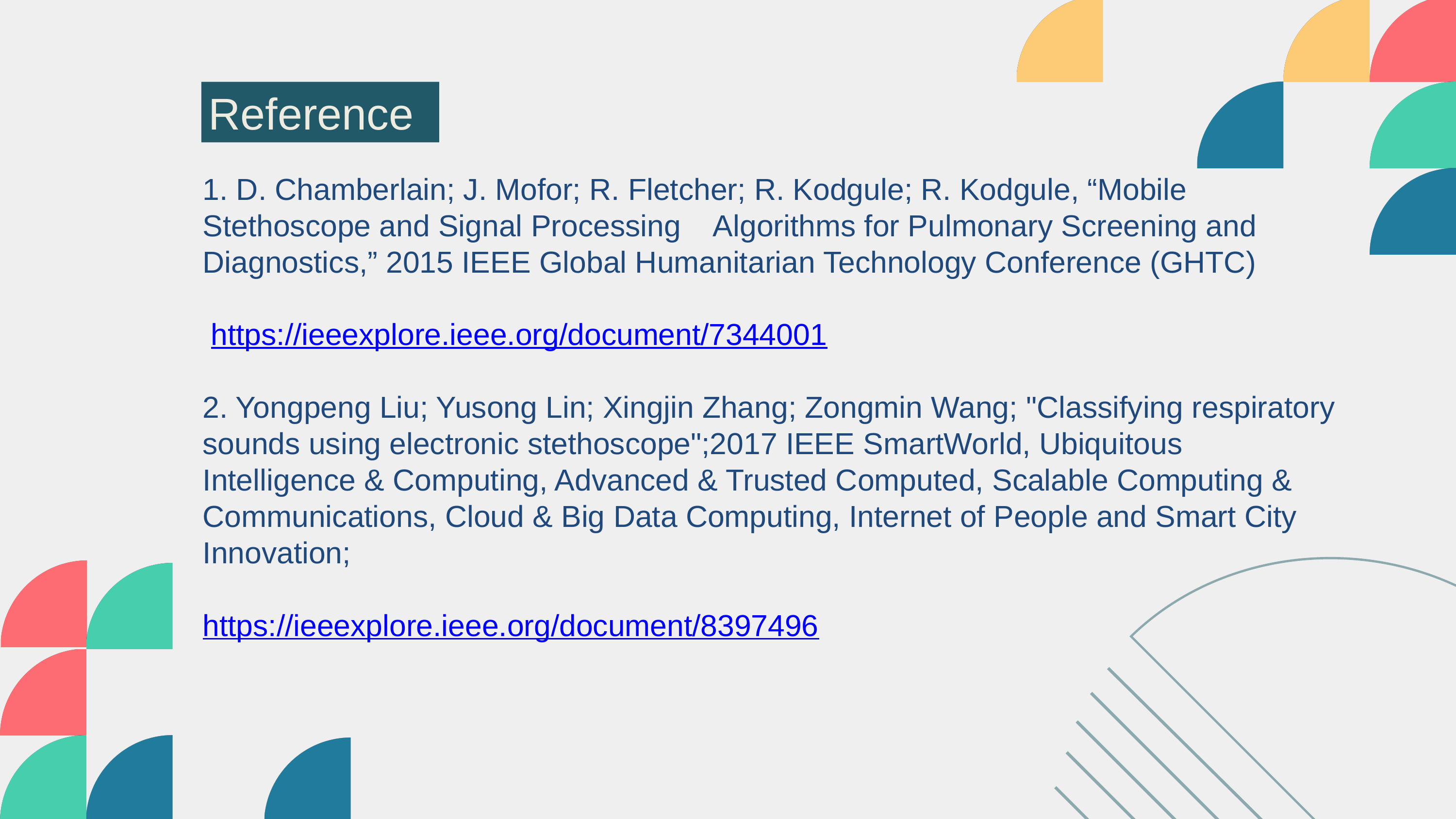

Reference

1. D. Chamberlain; J. Mofor; R. Fletcher; R. Kodgule; R. Kodgule, “Mobile Stethoscope and Signal Processing    Algorithms for Pulmonary Screening and Diagnostics,” 2015 IEEE Global Humanitarian Technology Conference (GHTC)

 https://ieeexplore.ieee.org/document/7344001

2. Yongpeng Liu; Yusong Lin; Xingjin Zhang; Zongmin Wang; "Classifying respiratory sounds using electronic stethoscope";2017 IEEE SmartWorld, Ubiquitous Intelligence & Computing, Advanced & Trusted Computed, Scalable Computing & Communications, Cloud & Big Data Computing, Internet of People and Smart City Innovation;

https://ieeexplore.ieee.org/document/8397496